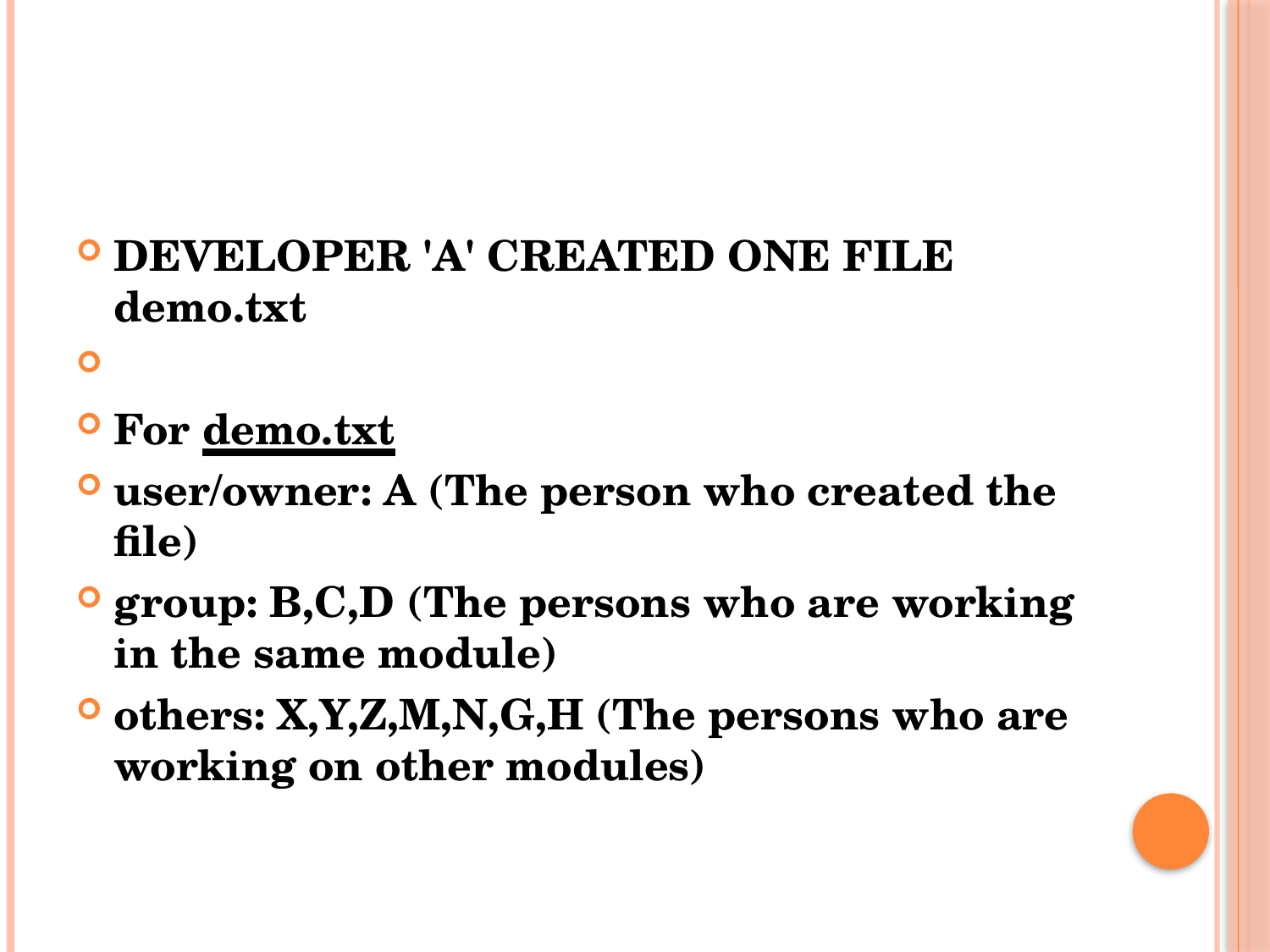

#
DEVELOPER 'A' CREATED ONE FILE demo.txt

For demo.txt
user/owner: A (The person who created the file)
group: B,C,D (The persons who are working in the same module)
others: X,Y,Z,M,N,G,H (The persons who are working on other modules)